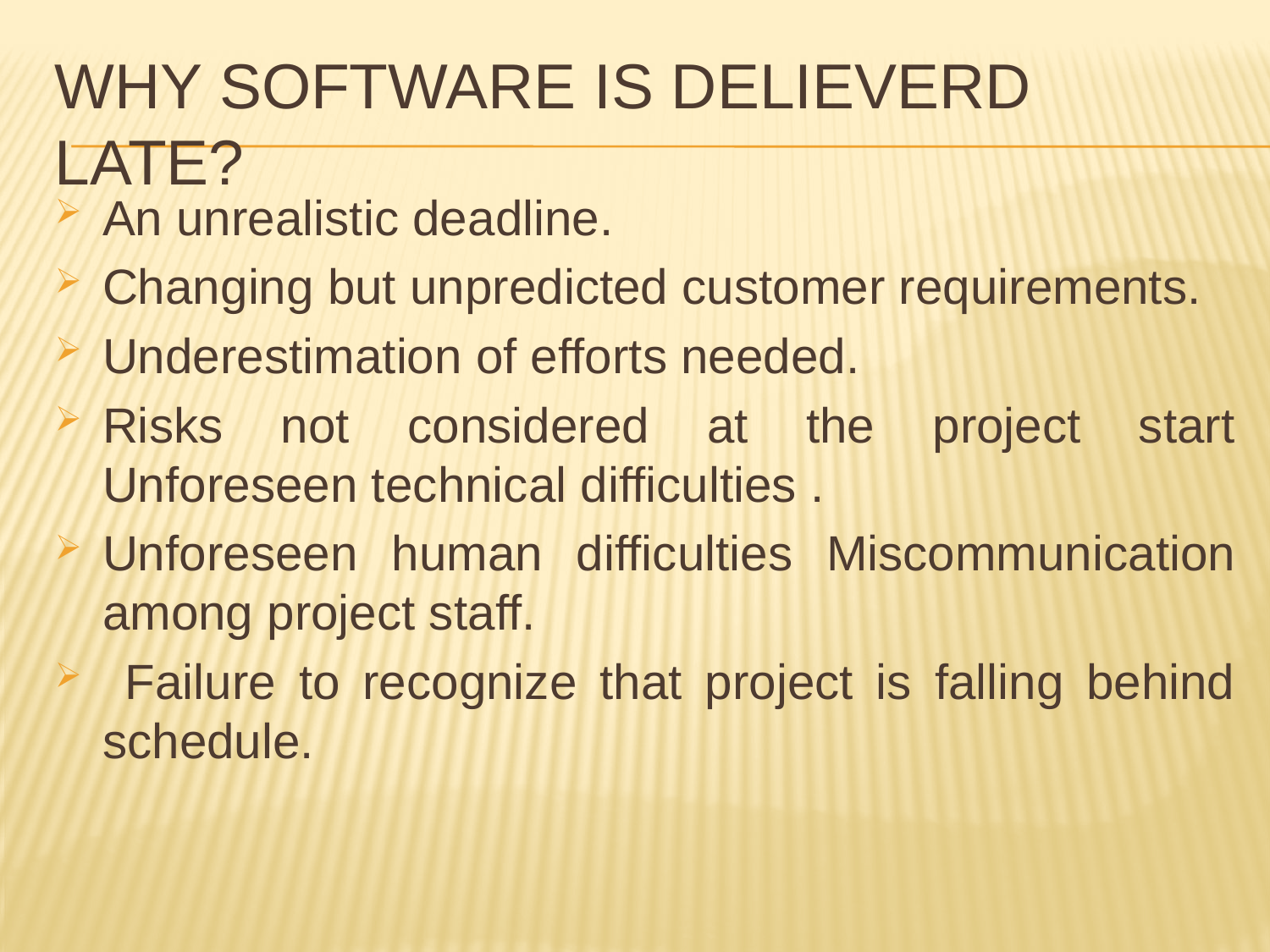

# Why software is delieverd late?
An unrealistic deadline.
Changing but unpredicted customer requirements.
Underestimation of efforts needed.
Risks not considered at the project start Unforeseen technical difficulties .
Unforeseen human difficulties Miscommunication among project staff.
 Failure to recognize that project is falling behind schedule.